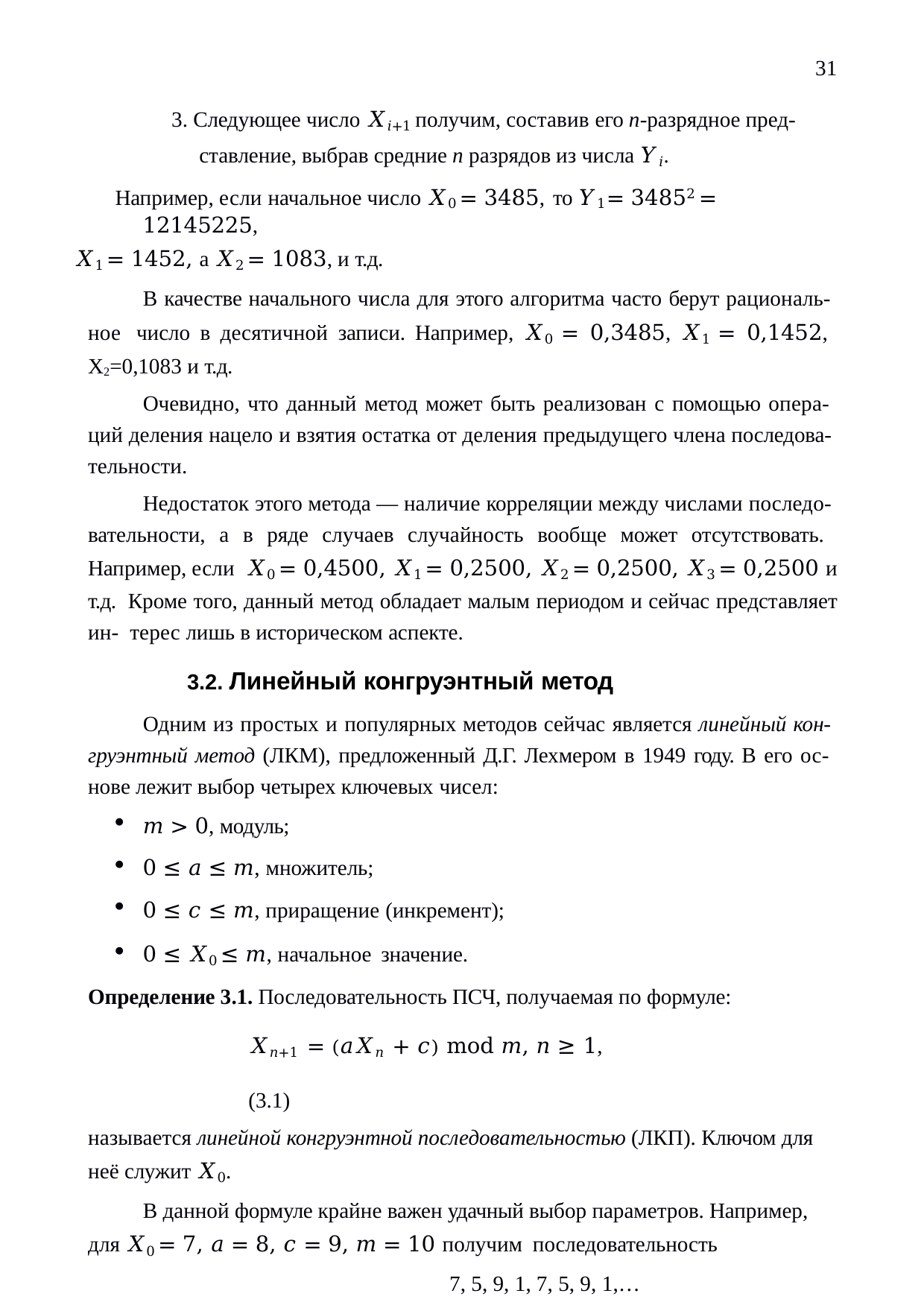

31
3. Следующее число 𝑋𝑖+1 получим, составив его n-разрядное пред-  ставление, выбрав средние n разрядов из числа 𝑌𝑖.
Например, если начальное число 𝑋0 = 3485, то 𝑌1 = 34852 = 12145225,
𝑋1 = 1452, а 𝑋2 = 1083, и т.д.
В качестве начального числа для этого алгоритма часто берут рациональ-  ное число в десятичной записи. Например, 𝑋0 = 0,3485, 𝑋1 = 0,1452,  X2=0,1083 и т.д.
Очевидно, что данный метод может быть реализован с помощью опера-  ций деления нацело и взятия остатка от деления предыдущего члена последова-  тельности.
Недостаток этого метода — наличие корреляции между числами последо-  вательности, а в ряде случаев случайность вообще может отсутствовать.  Например, если  𝑋0 = 0,4500, 𝑋1 = 0,2500, 𝑋2 = 0,2500, 𝑋3 = 0,2500 и т.д.  Кроме того, данный метод обладает малым периодом и сейчас представляет ин-  терес лишь в историческом аспекте.
3.2. Линейный конгруэнтный метод
Одним из простых и популярных методов сейчас является линейный кон-  груэнтный метод (ЛКМ), предложенный Д.Г. Лехмером в 1949 году. В его ос-  нове лежит выбор четырех ключевых чисел:
𝑚 > 0, модуль;
0 ≤ 𝑎 ≤ 𝑚, множитель;
0 ≤ 𝑐 ≤ 𝑚, приращение (инкремент);
0 ≤ 𝑋0 ≤ 𝑚, начальное значение.
Определение 3.1. Последовательность ПСЧ, получаемая по формуле:
𝑋𝑛+1  = (𝑎𝑋𝑛  + 𝑐) mod 𝑚, 𝑛 ≥ 1,	(3.1)
называется линейной конгруэнтной последовательностью (ЛКП). Ключом для  неё служит 𝑋0.
В данной формуле крайне важен удачный выбор параметров. Например,  для 𝑋0 = 7, 𝑎 = 8, 𝑐 = 9, 𝑚 = 10 получим последовательность
7, 5, 9, 1, 7, 5, 9, 1,…